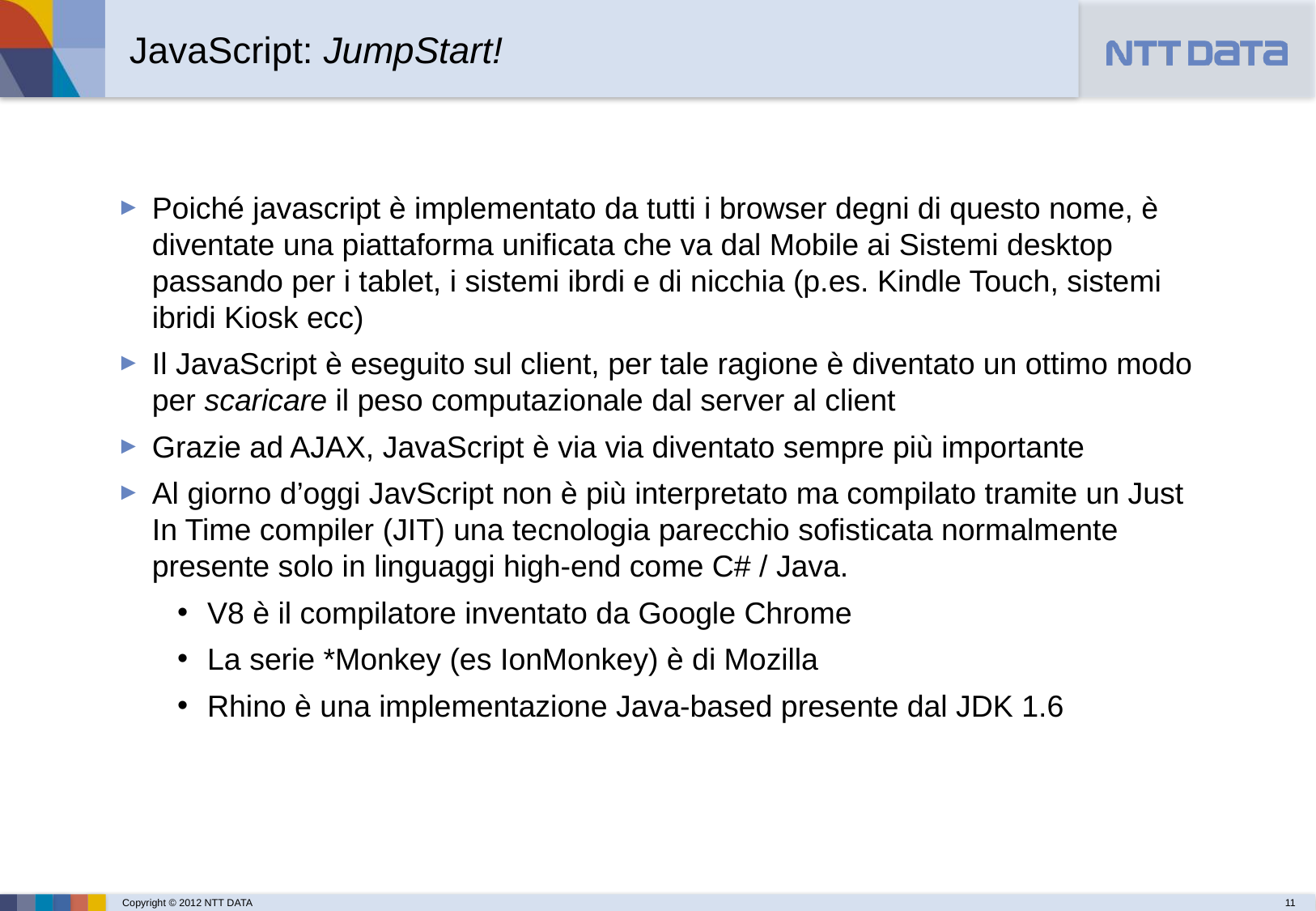

JavaScript: JumpStart!
Poiché javascript è implementato da tutti i browser degni di questo nome, è diventate una piattaforma unificata che va dal Mobile ai Sistemi desktop passando per i tablet, i sistemi ibrdi e di nicchia (p.es. Kindle Touch, sistemi ibridi Kiosk ecc)
Il JavaScript è eseguito sul client, per tale ragione è diventato un ottimo modo per scaricare il peso computazionale dal server al client
Grazie ad AJAX, JavaScript è via via diventato sempre più importante
Al giorno d’oggi JavScript non è più interpretato ma compilato tramite un Just In Time compiler (JIT) una tecnologia parecchio sofisticata normalmente presente solo in linguaggi high-end come C# / Java.
V8 è il compilatore inventato da Google Chrome
La serie *Monkey (es IonMonkey) è di Mozilla
Rhino è una implementazione Java-based presente dal JDK 1.6